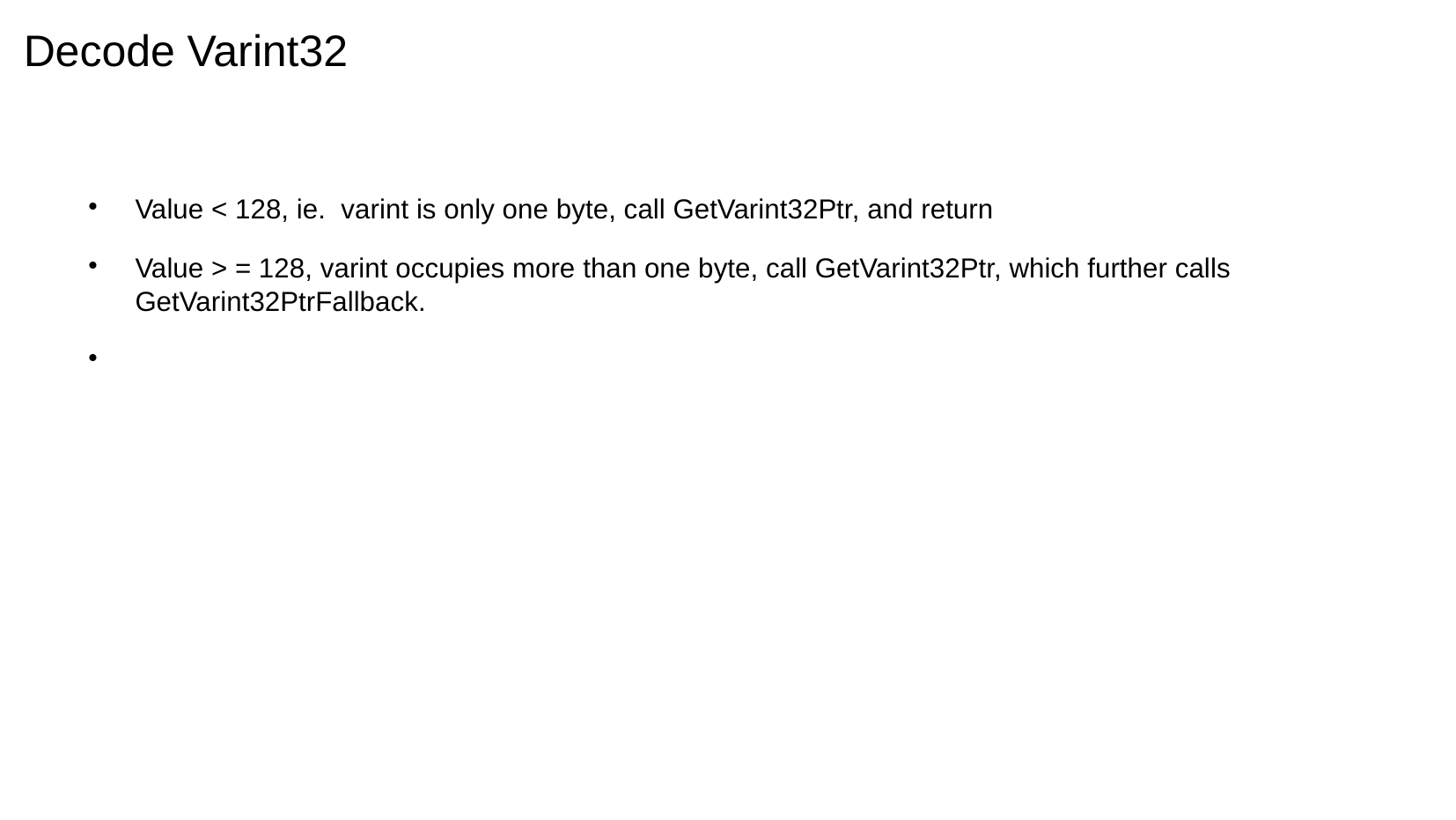

Decode Varint32
Value < 128, ie.  varint is only one byte, call GetVarint32Ptr, and return
Value > = 128, varint occupies more than one byte, call GetVarint32Ptr, which further calls GetVarint32PtrFallback.